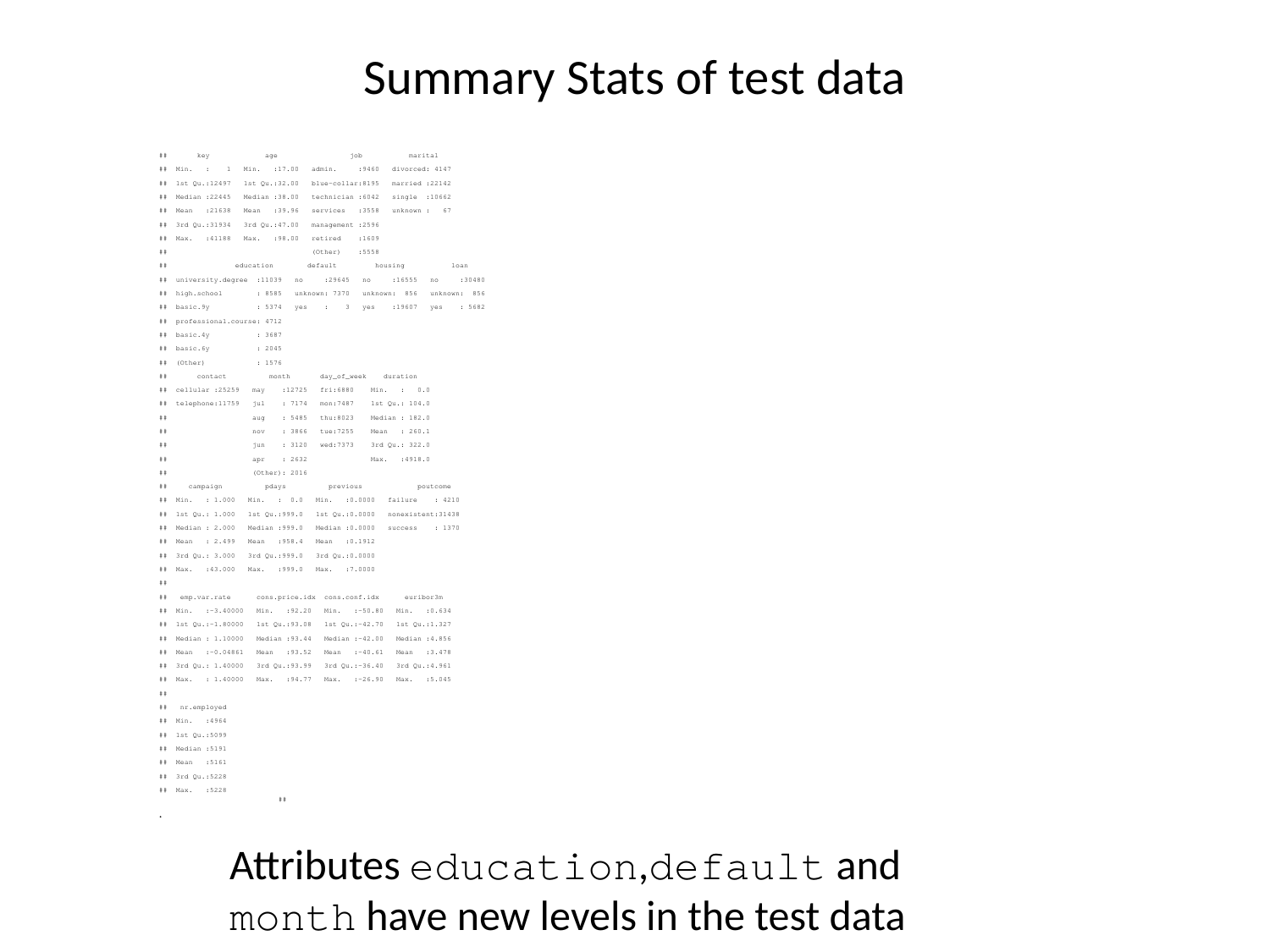

# Summary Stats of test data
##       key             age                 job           marital
##  Min.   :    1   Min.   :17.00   admin.     :9460   divorced: 4147
##  1st Qu.:12497   1st Qu.:32.00   blue-collar:8195   married :22142
##  Median :22445   Median :38.00   technician :6042   single  :10662
##  Mean   :21638   Mean   :39.96   services   :3558   unknown :   67
##  3rd Qu.:31934   3rd Qu.:47.00   management :2596
##  Max.   :41188   Max.   :98.00   retired    :1609
##                                  (Other)    :5558
##                education        default         housing           loan
##  university.degree  :11039   no     :29645   no     :16555   no     :30480
##  high.school        : 8585   unknown: 7370   unknown:  856   unknown:  856
##  basic.9y           : 5374   yes    :    3   yes    :19607   yes    : 5682
##  professional.course: 4712
##  basic.4y           : 3687
##  basic.6y           : 2045
##  (Other)            : 1576
##       contact          month       day_of_week    duration
##  cellular :25259   may    :12725   fri:6880    Min.   :   0.0
##  telephone:11759   jul    : 7174   mon:7487    1st Qu.: 104.0
##                    aug    : 5485   thu:8023    Median : 182.0
##                    nov    : 3866   tue:7255    Mean   : 260.1
##                    jun    : 3120   wed:7373    3rd Qu.: 322.0
##                    apr    : 2632               Max.   :4918.0
##                    (Other): 2016
##     campaign          pdays          previous             poutcome
##  Min.   : 1.000   Min.   :  0.0   Min.   :0.0000   failure    : 4210
##  1st Qu.: 1.000   1st Qu.:999.0   1st Qu.:0.0000   nonexistent:31438
##  Median : 2.000   Median :999.0   Median :0.0000   success    : 1370
##  Mean   : 2.499   Mean   :958.4   Mean   :0.1912
##  3rd Qu.: 3.000   3rd Qu.:999.0   3rd Qu.:0.0000
##  Max.   :43.000   Max.   :999.0   Max.   :7.0000
##
##   emp.var.rate      cons.price.idx  cons.conf.idx      euribor3m
##  Min.   :-3.40000   Min.   :92.20   Min.   :-50.80   Min.   :0.634
##  1st Qu.:-1.80000   1st Qu.:93.08   1st Qu.:-42.70   1st Qu.:1.327
##  Median : 1.10000   Median :93.44   Median :-42.00   Median :4.856
##  Mean   :-0.04861   Mean   :93.52   Mean   :-40.61   Mean   :3.478
##  3rd Qu.: 1.40000   3rd Qu.:93.99   3rd Qu.:-36.40   3rd Qu.:4.961
##  Max.   : 1.40000   Max.   :94.77   Max.   :-26.90   Max.   :5.045
##
##   nr.employed
##  Min.   :4964
##  1st Qu.:5099
##  Median :5191
##  Mean   :5161
##  3rd Qu.:5228
##  Max.   :5228
##
.
Attributes education,default and month have new levels in the test data